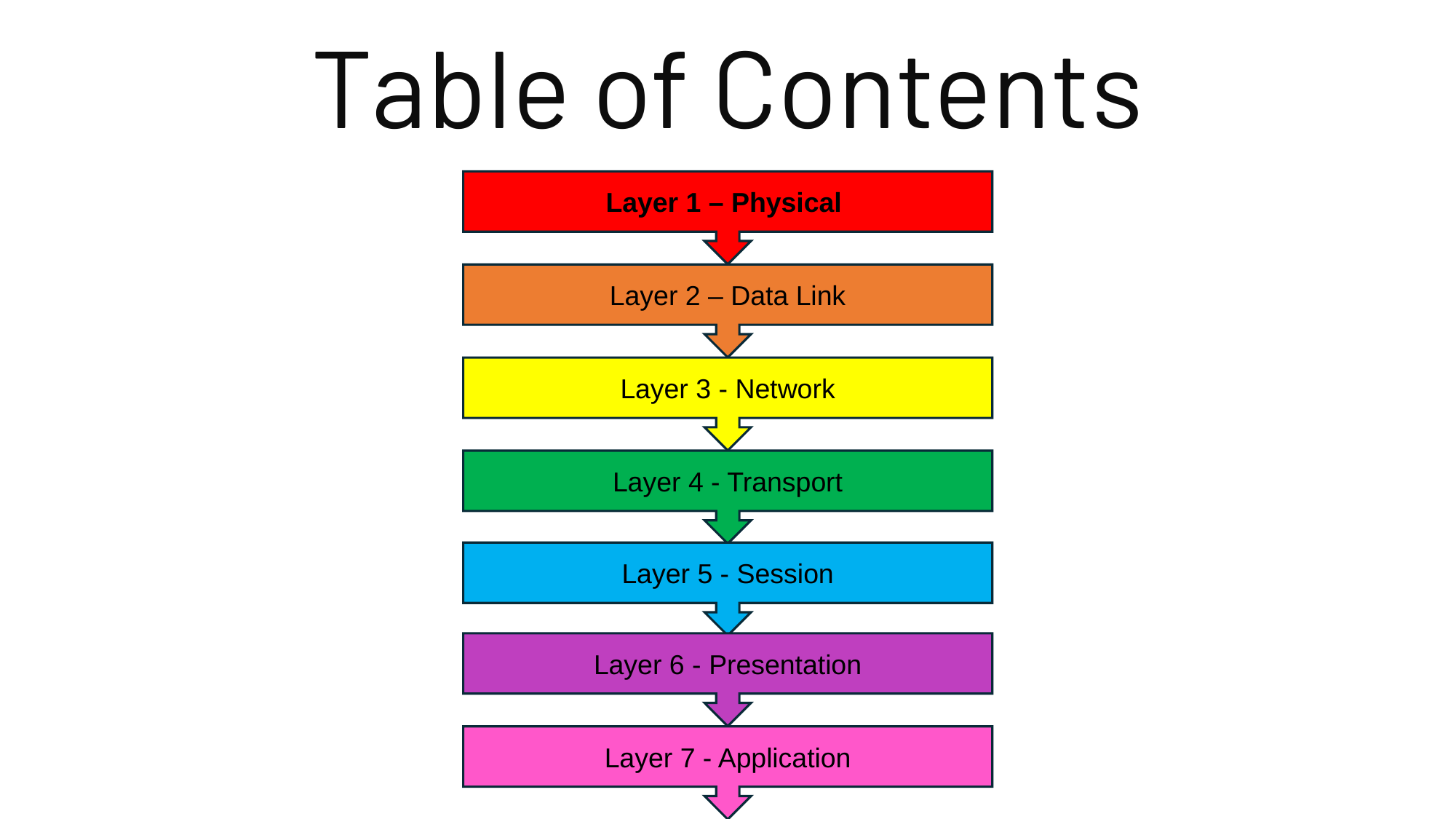

Table of Contents
Layer 1 – Physical
Layer 2 – Data Link
Layer 3 - Network
Layer 4 - Transport
Layer 5 - Session
Layer 6 - Presentation
Layer 7 - Application